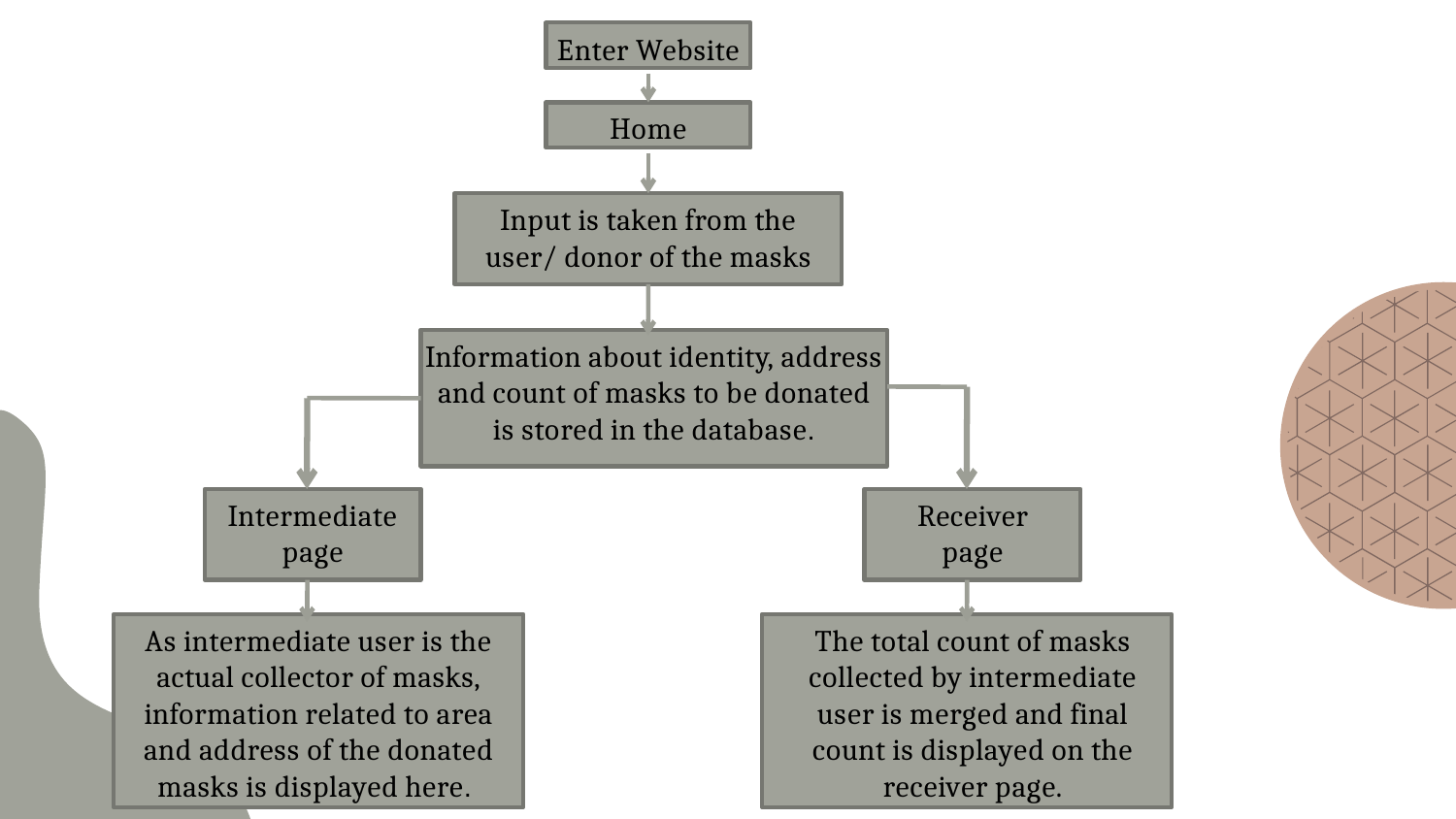

Enter Website

Home

Input is taken from the user/ donor of the masks
Information about identity, address and count of masks to be donated is stored in the database.

Intermediate page

Receiver page

As intermediate user is the actual collector of masks, information related to area and address of the donated masks is displayed here.

The total count of masks collected by intermediate user is merged and final count is displayed on the receiver page.